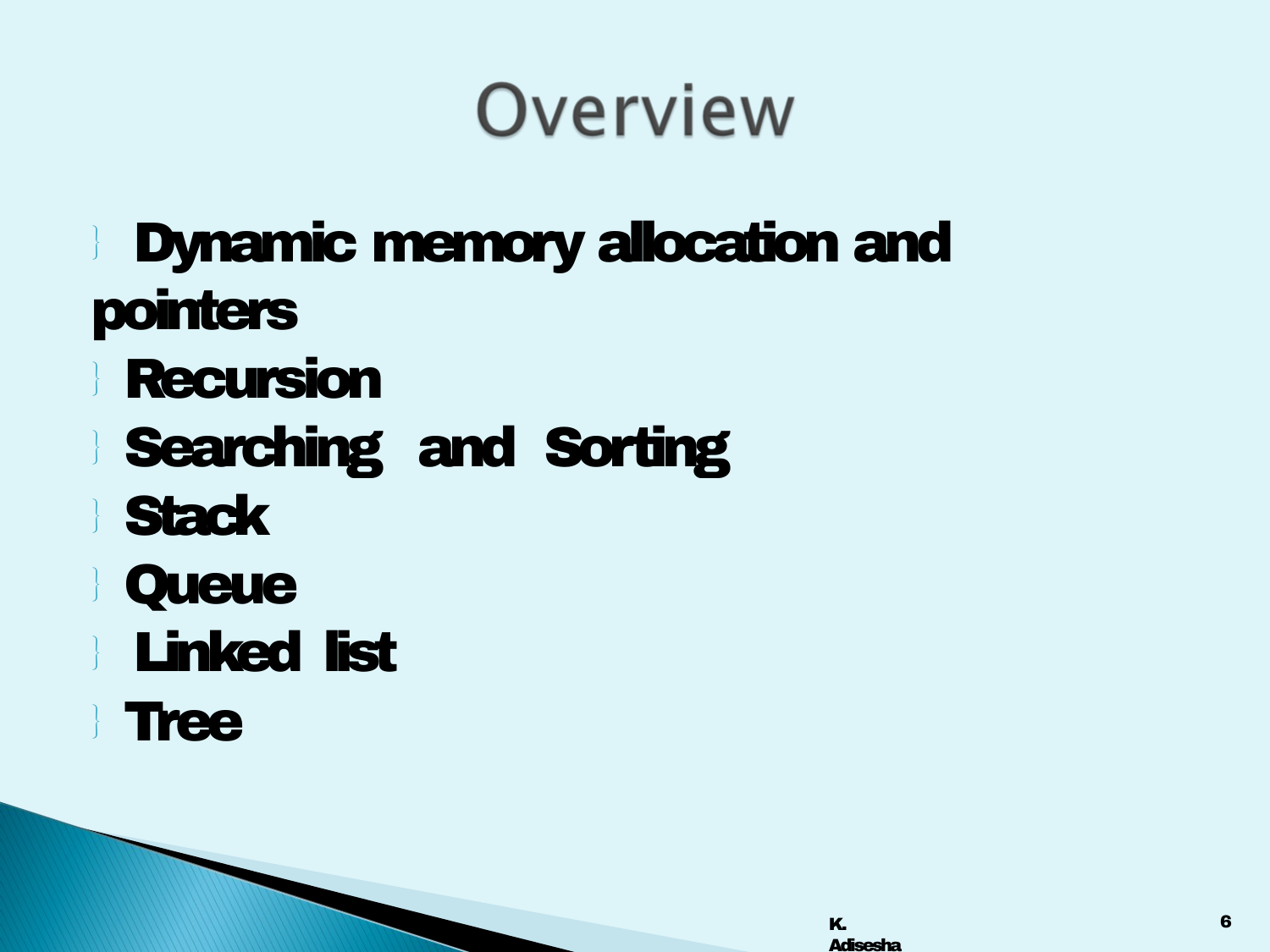

} Dynamic memory allocation and pointers
} Recursion
} Searching	and	Sorting
} Stack
} Queue
} Linked list
} Tree
6
K. Adisesha